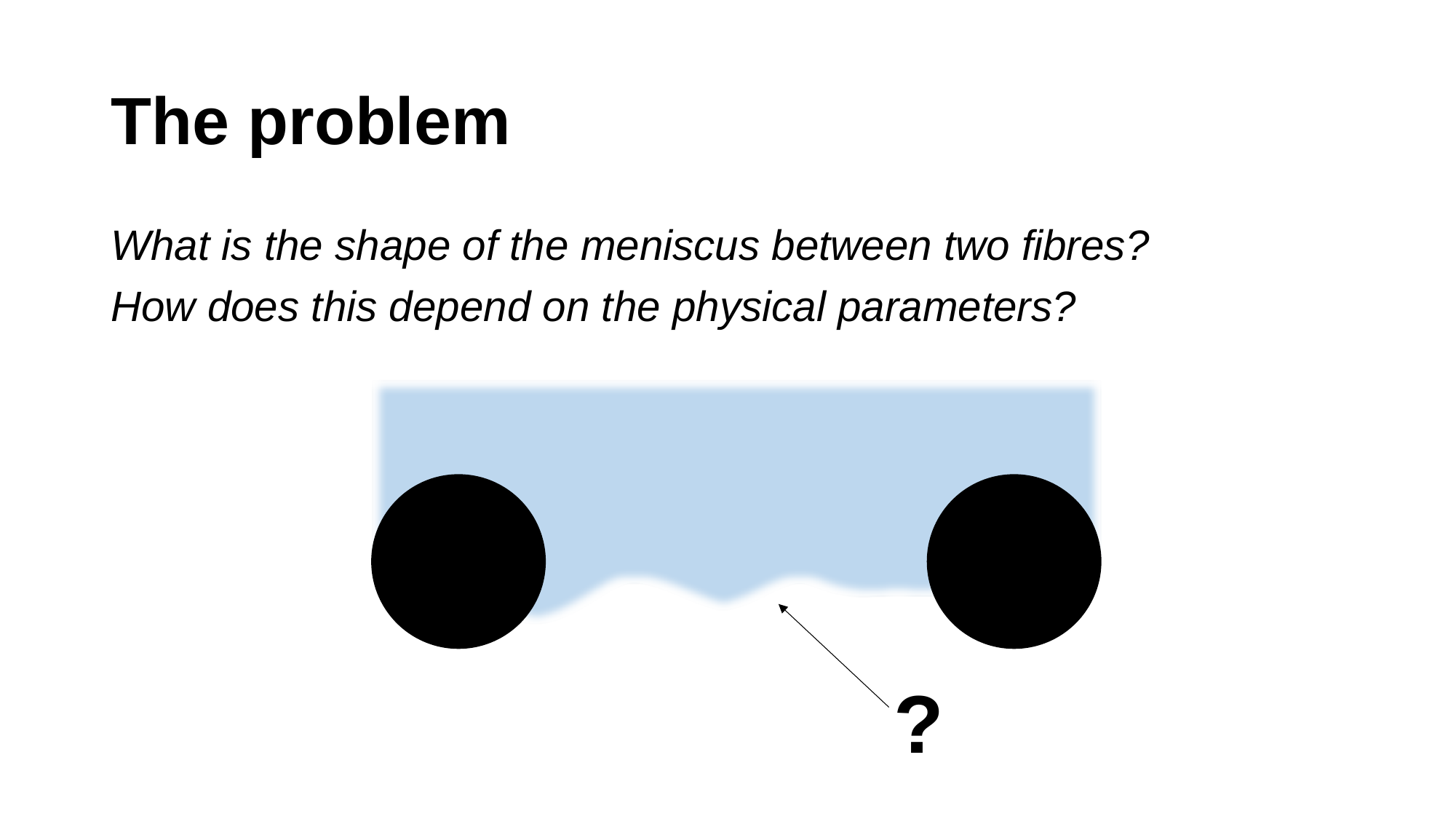

# The problem
What is the shape of the meniscus between two fibres?
How does this depend on the physical parameters?

?